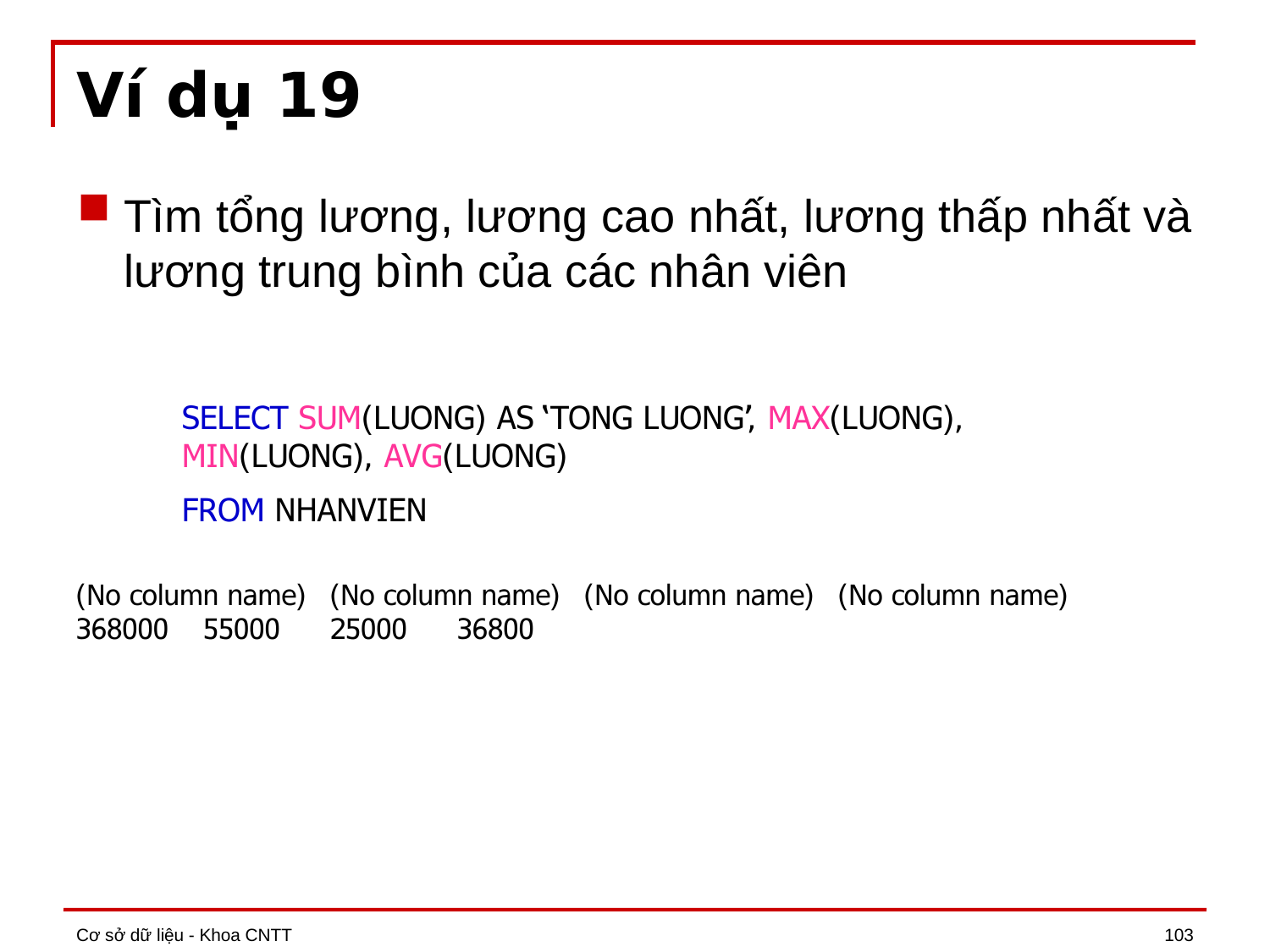

# Ví dụ 19
Tìm tổng lương, lương cao nhất, lương thấp nhất và lương trung bình của các nhân viên

SELECT SUM(LUONG) AS ‘TONG LUONG’, MAX(LUONG), MIN(LUONG), AVG(LUONG)
FROM NHANVIEN
(No column name)	(No column name)	(No column name)	(No column name)
368000	55000	25000	36800
Cơ sở dữ liệu - Khoa CNTT
103